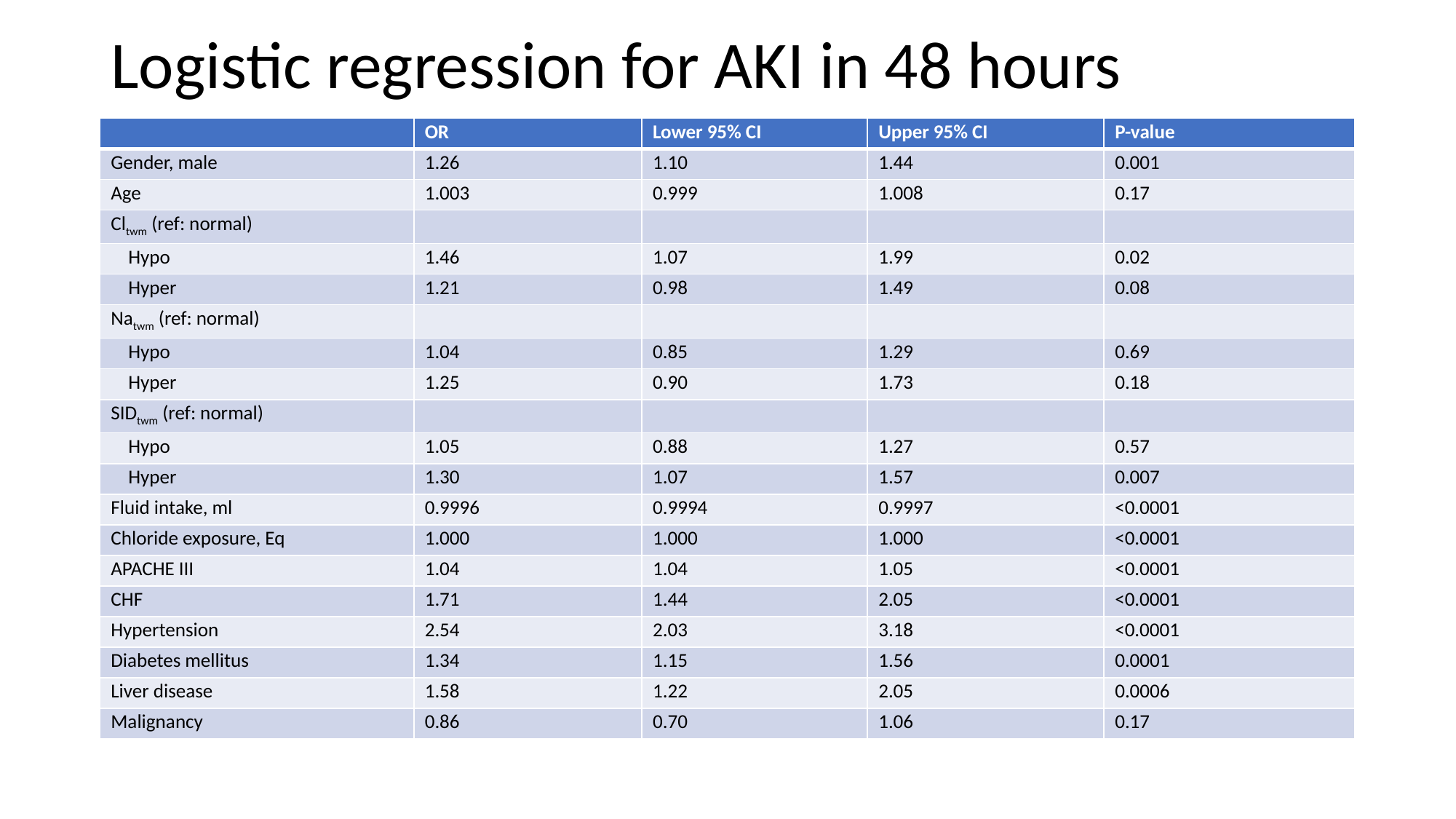

# Logistic regression for AKI in 48 hours
|  | OR | Lower 95% CI | Upper 95% CI | P-value |
| --- | --- | --- | --- | --- |
| Gender, male | 1.26 | 1.10 | 1.44 | 0.001 |
| Age | 1.003 | 0.999 | 1.008 | 0.17 |
| Cltwm (ref: normal) |  |  |  |  |
| Hypo | 1.46 | 1.07 | 1.99 | 0.02 |
| Hyper | 1.21 | 0.98 | 1.49 | 0.08 |
| Natwm (ref: normal) |  |  |  |  |
| Hypo | 1.04 | 0.85 | 1.29 | 0.69 |
| Hyper | 1.25 | 0.90 | 1.73 | 0.18 |
| SIDtwm (ref: normal) |  |  |  |  |
| Hypo | 1.05 | 0.88 | 1.27 | 0.57 |
| Hyper | 1.30 | 1.07 | 1.57 | 0.007 |
| Fluid intake, ml | 0.9996 | 0.9994 | 0.9997 | <0.0001 |
| Chloride exposure, Eq | 1.000 | 1.000 | 1.000 | <0.0001 |
| APACHE III | 1.04 | 1.04 | 1.05 | <0.0001 |
| CHF | 1.71 | 1.44 | 2.05 | <0.0001 |
| Hypertension | 2.54 | 2.03 | 3.18 | <0.0001 |
| Diabetes mellitus | 1.34 | 1.15 | 1.56 | 0.0001 |
| Liver disease | 1.58 | 1.22 | 2.05 | 0.0006 |
| Malignancy | 0.86 | 0.70 | 1.06 | 0.17 |